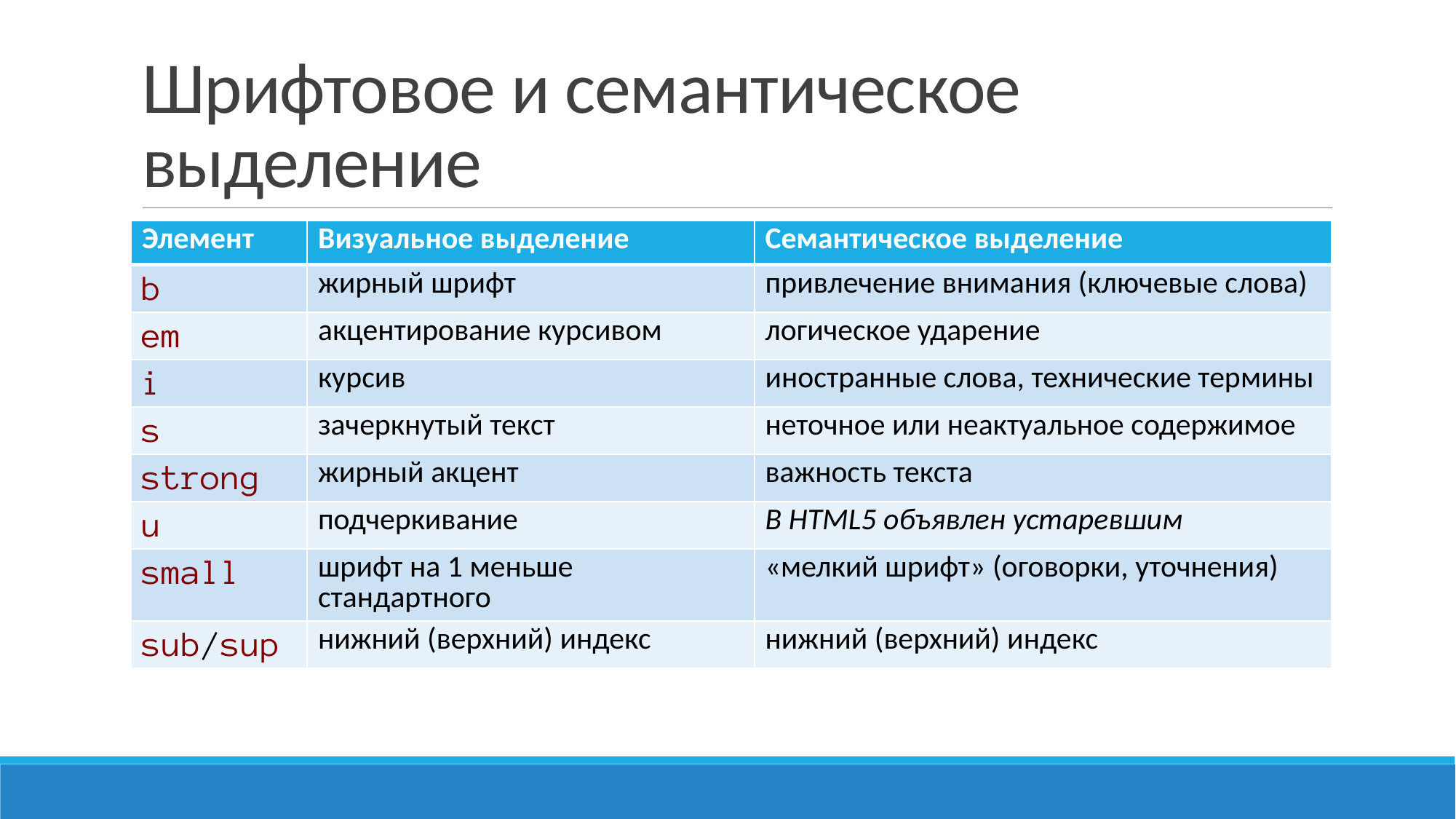

# Шрифтовое и семантическое выделение
| Элемент | Визуальное выделение | Семантическое выделение |
| --- | --- | --- |
| b | жирный шрифт | привлечение внимания (ключевые слова) |
| em | акцентирование курсивом | логическое ударение |
| i | курсив | иностранные слова, технические термины |
| s | зачеркнутый текст | неточное или неактуальное содержимое |
| strong | жирный акцент | важность текста |
| u | подчеркивание | В HTML5 объявлен устаревшим |
| small | шрифт на 1 меньше стандартного | «мелкий шрифт» (оговорки, уточнения) |
| sub/sup | нижний (верхний) индекс | нижний (верхний) индекс |